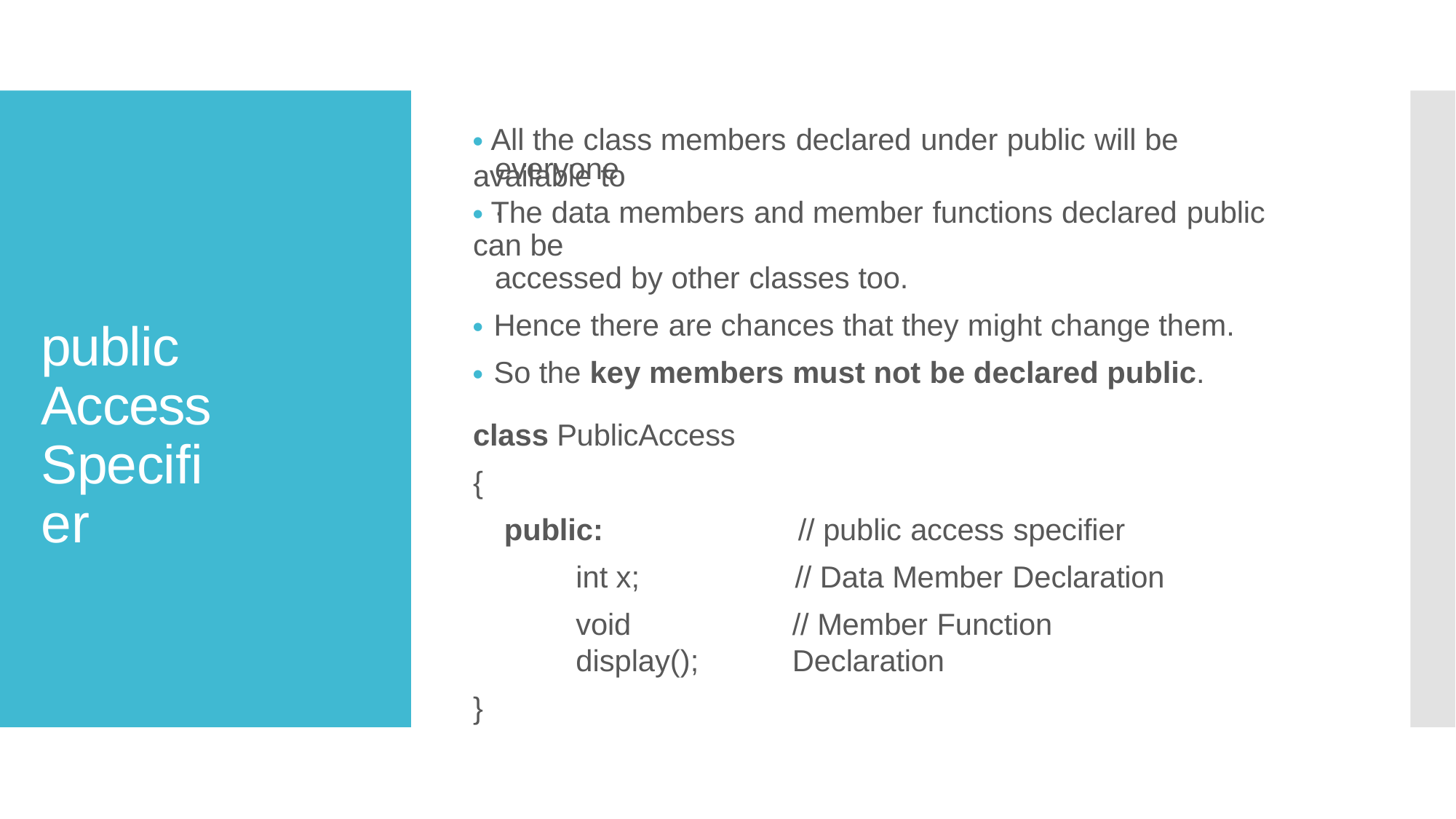

🞄 All the class members declared under public will be available to
# everyone.
🞄 The data members and member functions declared public can be
accessed by other classes too.
🞄 Hence there are chances that they might change them.
🞄 So the key members must not be declared public.
public  Access  Specifier
class PublicAccess
{
public:
int x;
void display();
}
// public access specifier
// Data Member Declaration
// Member Function Declaration